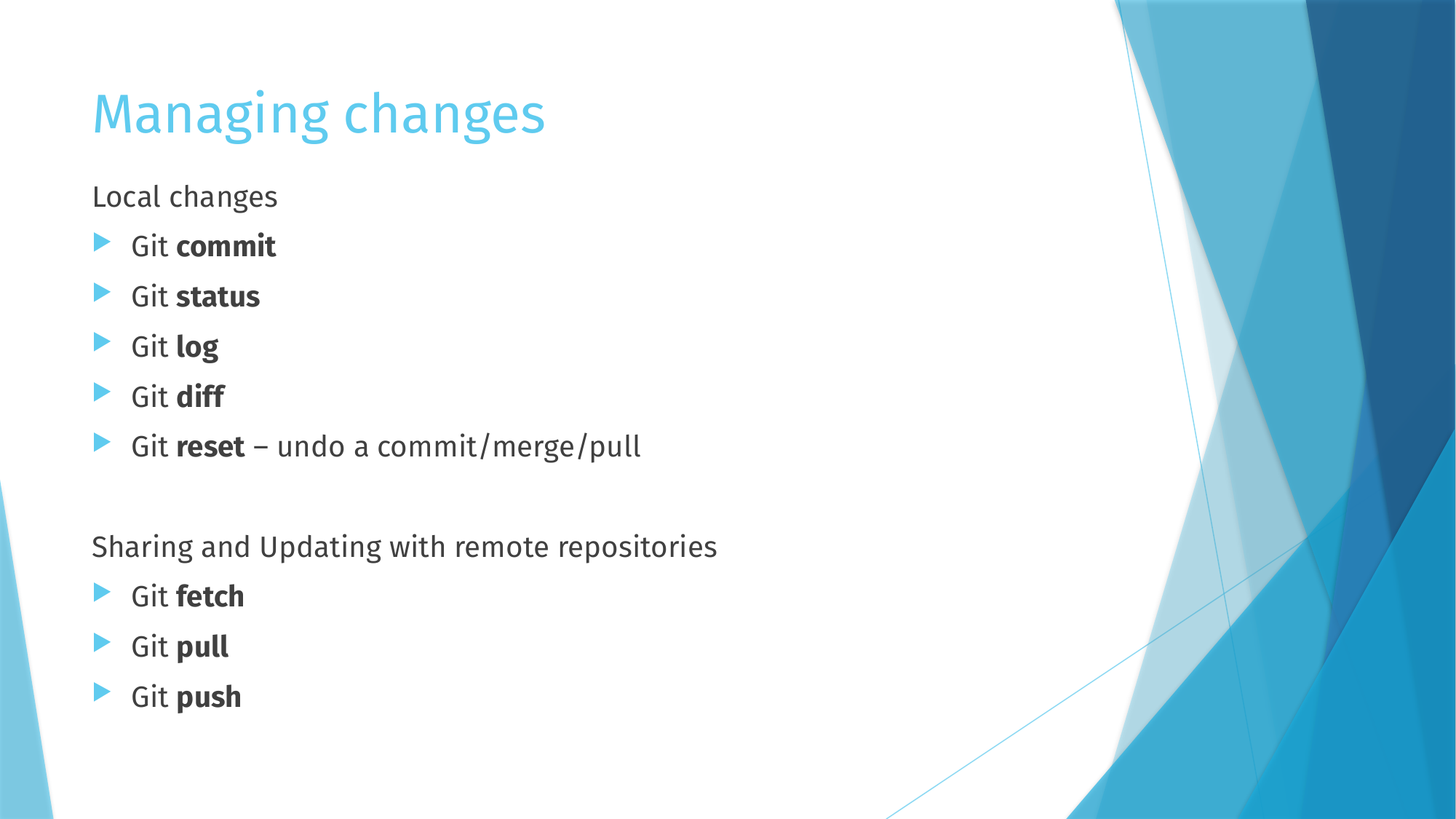

# Managing changes
Local changes
Git commit
Git status
Git log
Git diff
Git reset – undo a commit/merge/pull

Sharing and Updating with remote repositories
Git fetch
Git pull
Git push